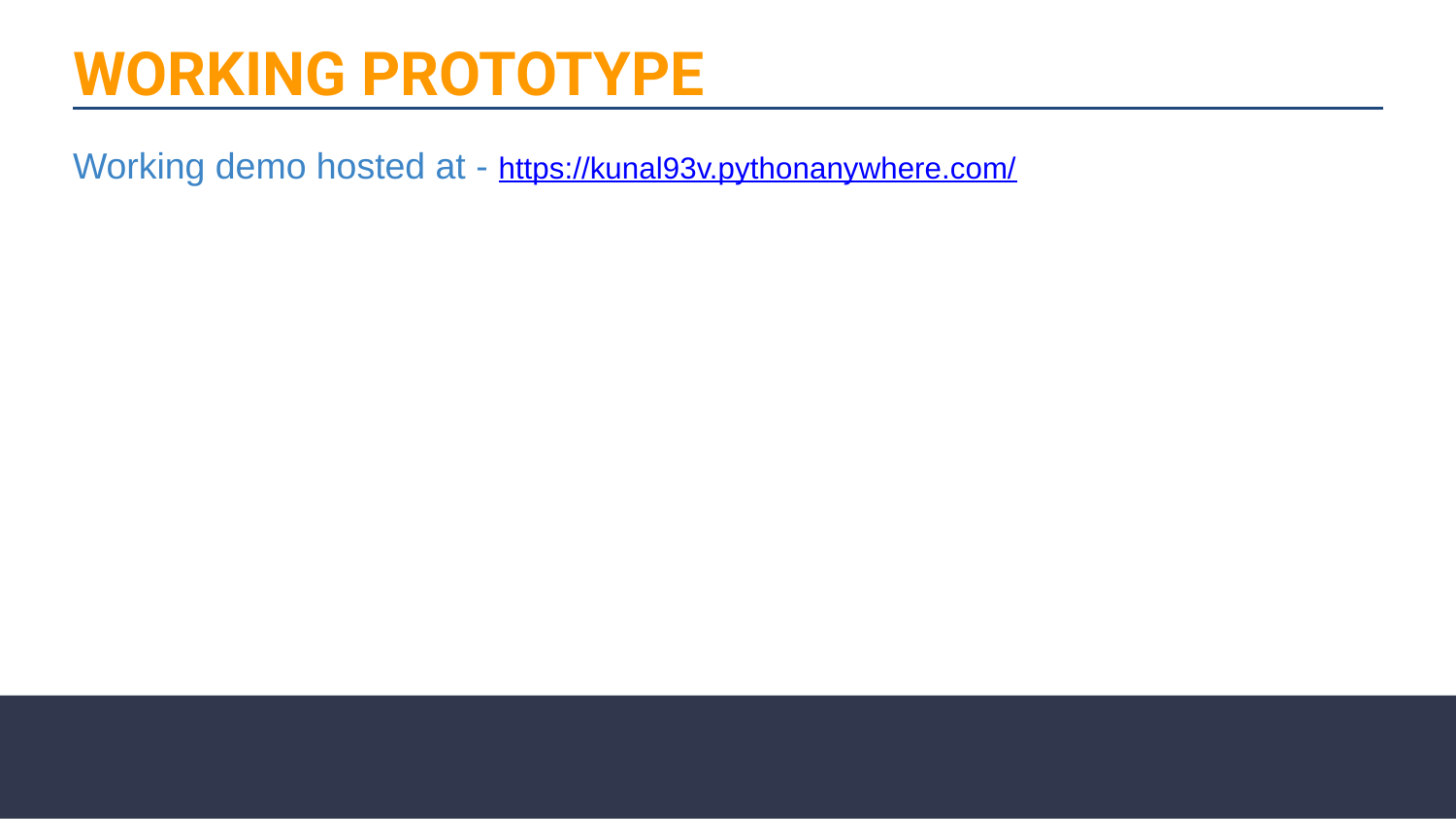

# WORKING PROTOTYPE
Working demo hosted at - https://kunal93v.pythonanywhere.com/